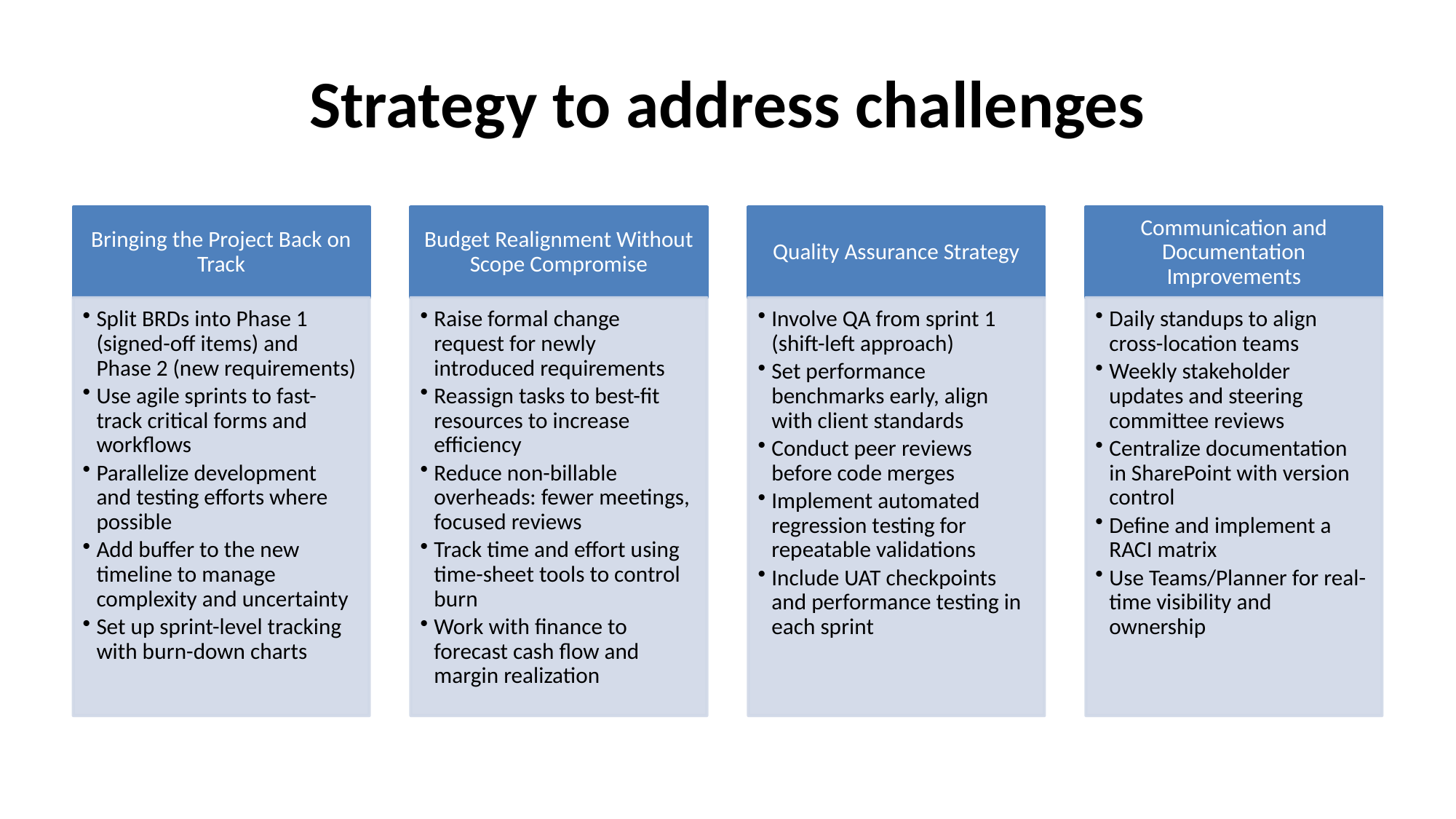

# Strategy to address challenges
Bringing the Project Back on Track
Split BRDs into Phase 1 (signed-off items) and Phase 2 (new requirements)
Use agile sprints to fast-track critical forms and workflows
Parallelize development and testing efforts where possible
Add buffer to the new timeline to manage complexity and uncertainty
Set up sprint-level tracking with burn-down charts
Budget Realignment Without Scope Compromise
Raise formal change request for newly introduced requirements
Reassign tasks to best-fit resources to increase efficiency
Reduce non-billable overheads: fewer meetings, focused reviews
Track time and effort using time-sheet tools to control burn
Work with finance to forecast cash flow and margin realization
Quality Assurance Strategy
Involve QA from sprint 1 (shift-left approach)
Set performance benchmarks early, align with client standards
Conduct peer reviews before code merges
Implement automated regression testing for repeatable validations
Include UAT checkpoints and performance testing in each sprint
Communication and Documentation Improvements
Daily standups to align cross-location teams
Weekly stakeholder updates and steering committee reviews
Centralize documentation in SharePoint with version control
Define and implement a RACI matrix
Use Teams/Planner for real-time visibility and ownership